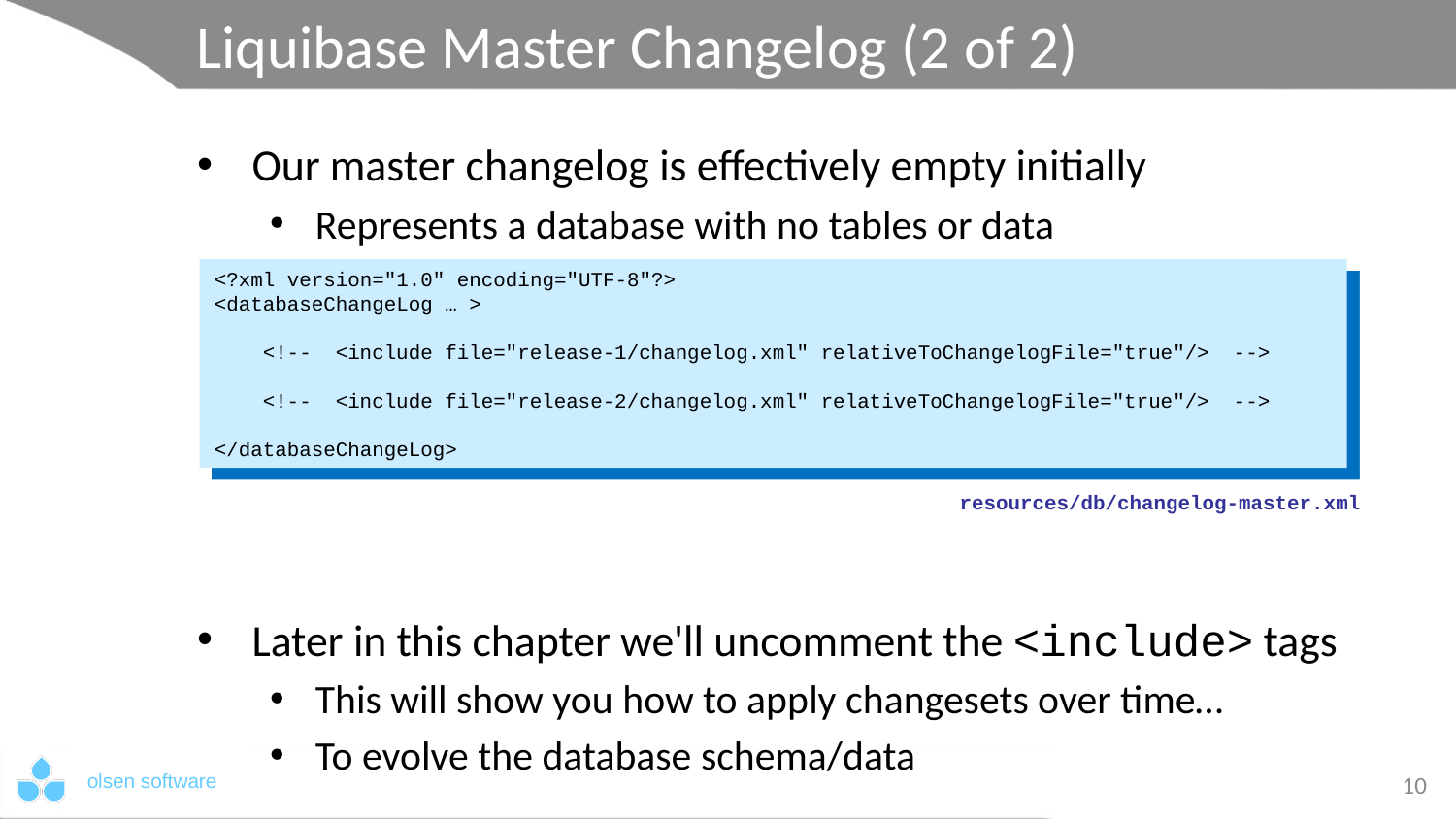

# Liquibase Master Changelog (2 of 2)
Our master changelog is effectively empty initially
Represents a database with no tables or data

Later in this chapter we'll uncomment the <include> tags
This will show you how to apply changesets over time…
To evolve the database schema/data
<?xml version="1.0" encoding="UTF-8"?>
<databaseChangeLog … >

    <!--  <include file="release-1/changelog.xml" relativeToChangelogFile="true"/>  -->

    <!--  <include file="release-2/changelog.xml" relativeToChangelogFile="true"/>  -->

</databaseChangeLog>
resources/db/changelog-master.xml
10